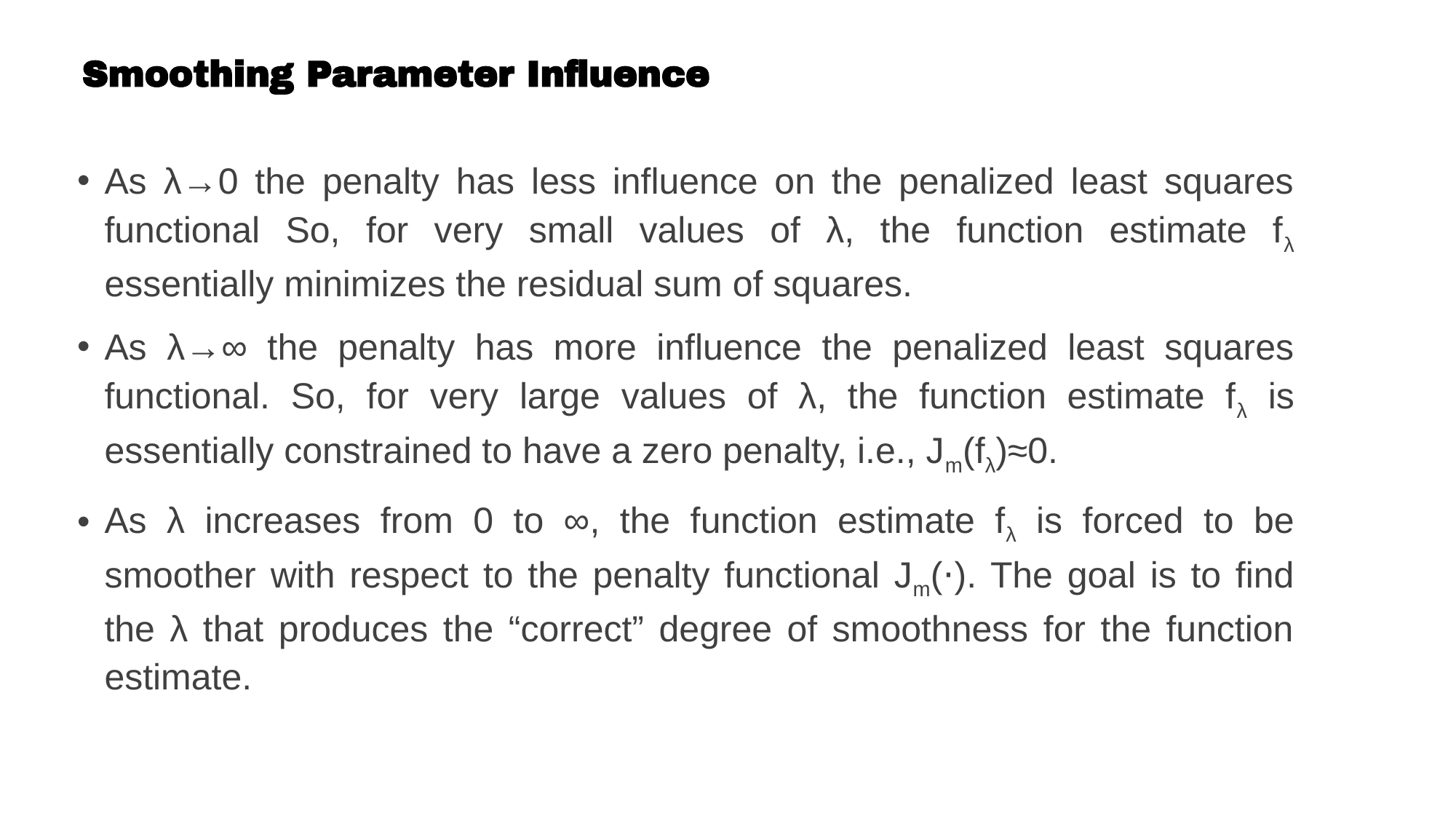

# Smoothing Parameter Influence
As λ→0 the penalty has less influence on the penalized least squares functional So, for very small values of λ, the function estimate fλ essentially minimizes the residual sum of squares.
As λ→∞ the penalty has more influence the penalized least squares functional. So, for very large values of λ, the function estimate fλ is essentially constrained to have a zero penalty, i.e., Jm(fλ)≈0.
As λ increases from 0 to ∞, the function estimate fλ is forced to be smoother with respect to the penalty functional Jm(⋅). The goal is to find the λ that produces the “correct” degree of smoothness for the function estimate.